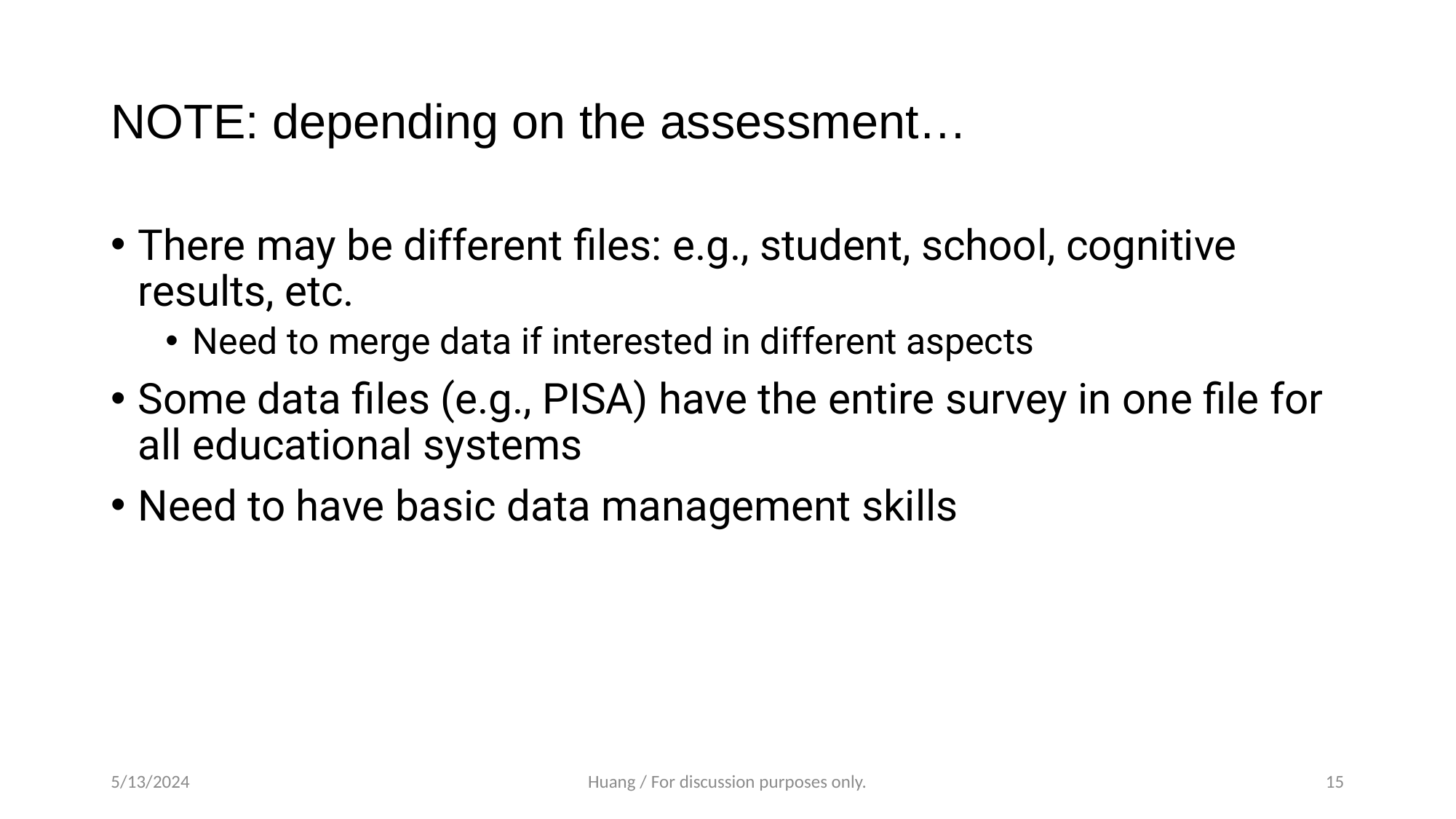

# NOTE: depending on the assessment…
There may be different files: e.g., student, school, cognitive results, etc.
Need to merge data if interested in different aspects
Some data files (e.g., PISA) have the entire survey in one file for all educational systems
Need to have basic data management skills
5/13/2024
Huang / For discussion purposes only.
15